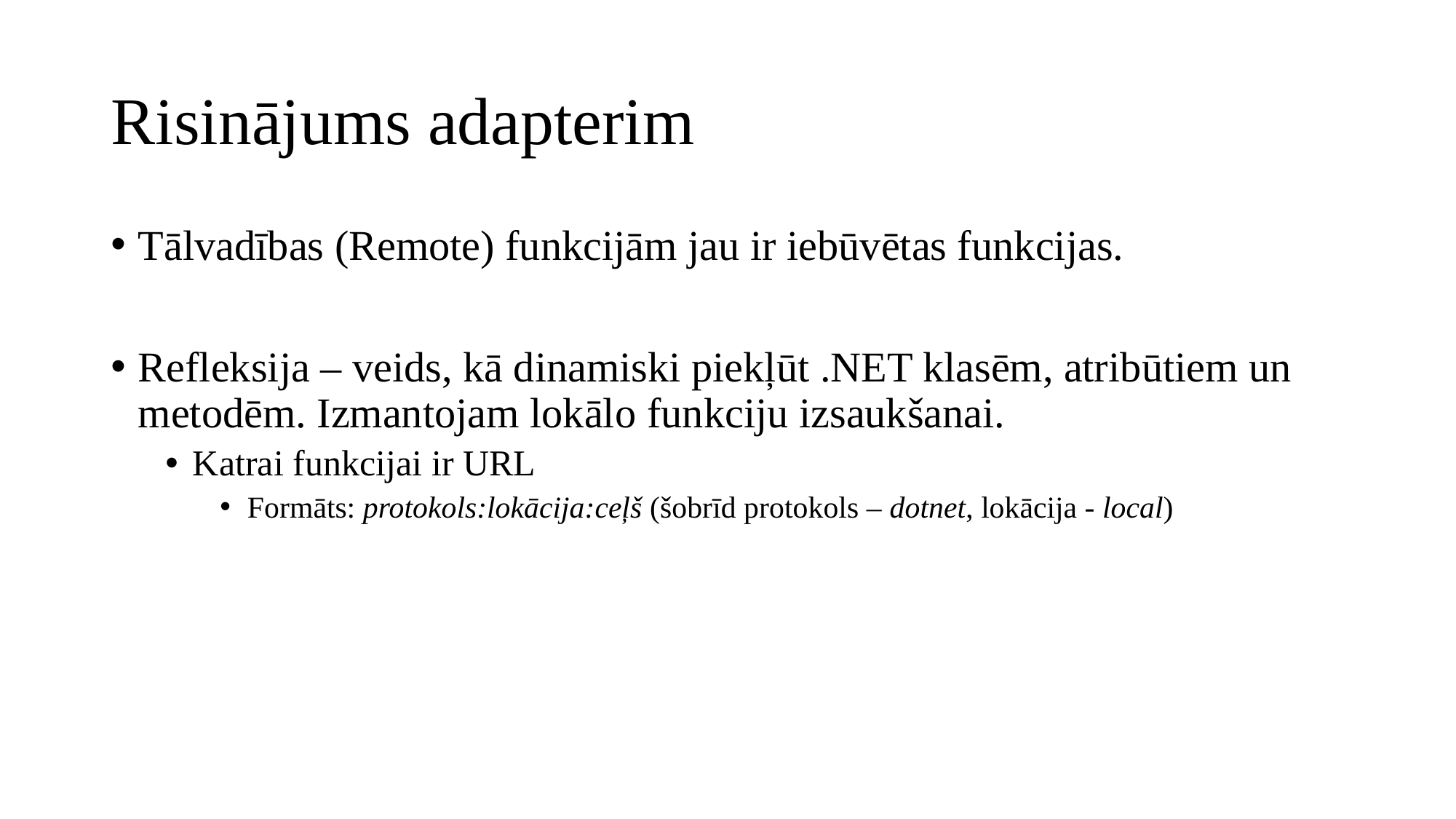

# Risinājums adapterim
Tālvadības (Remote) funkcijām jau ir iebūvētas funkcijas.

Refleksija – veids, kā dinamiski piekļūt .NET klasēm, atribūtiem un metodēm. Izmantojam lokālo funkciju izsaukšanai.
Katrai funkcijai ir URL
Formāts: protokols:lokācija:ceļš (šobrīd protokols – dotnet, lokācija - local)